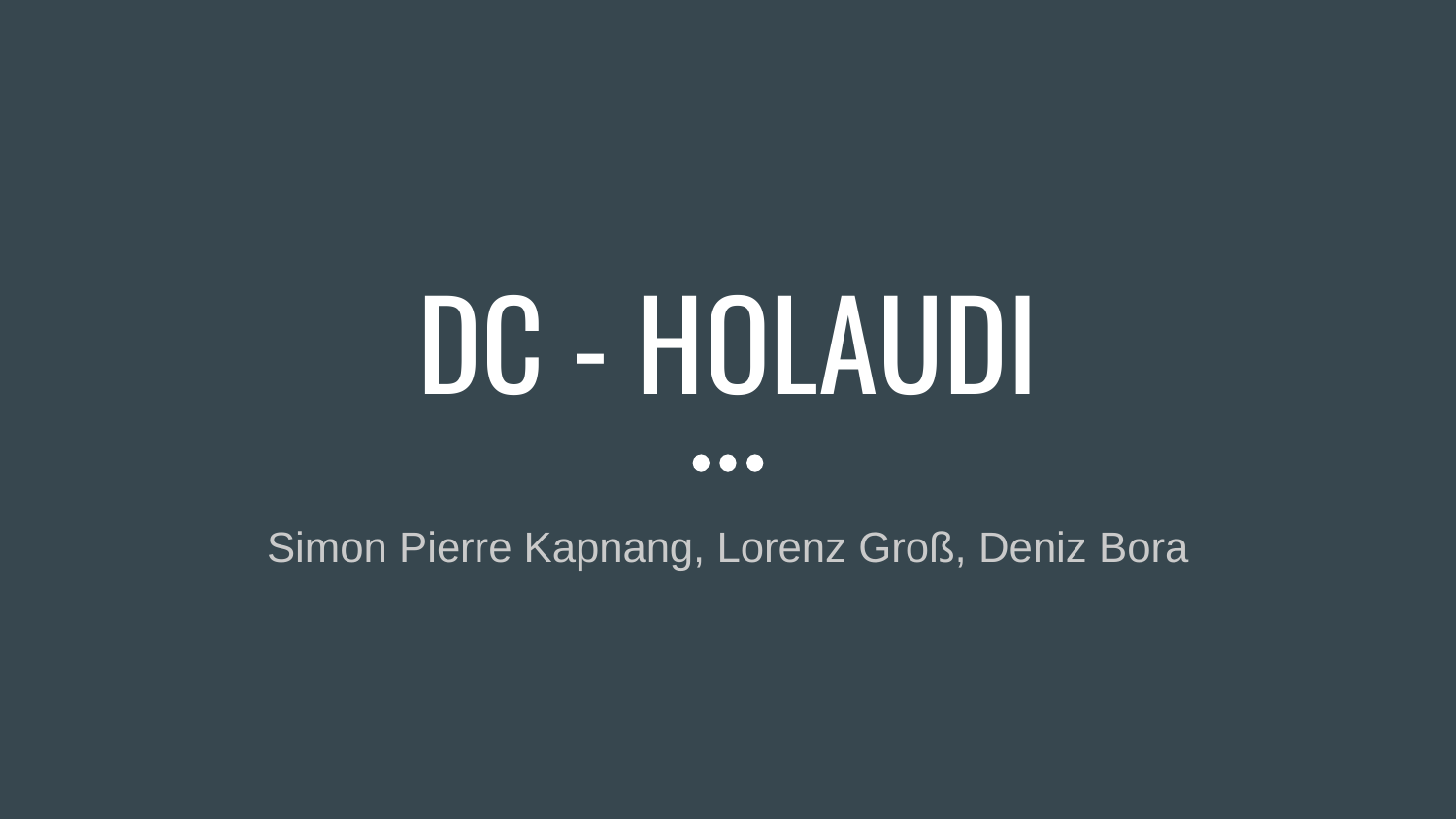

# DC - HOLAUDI
Simon Pierre Kapnang, Lorenz Groß, Deniz Bora